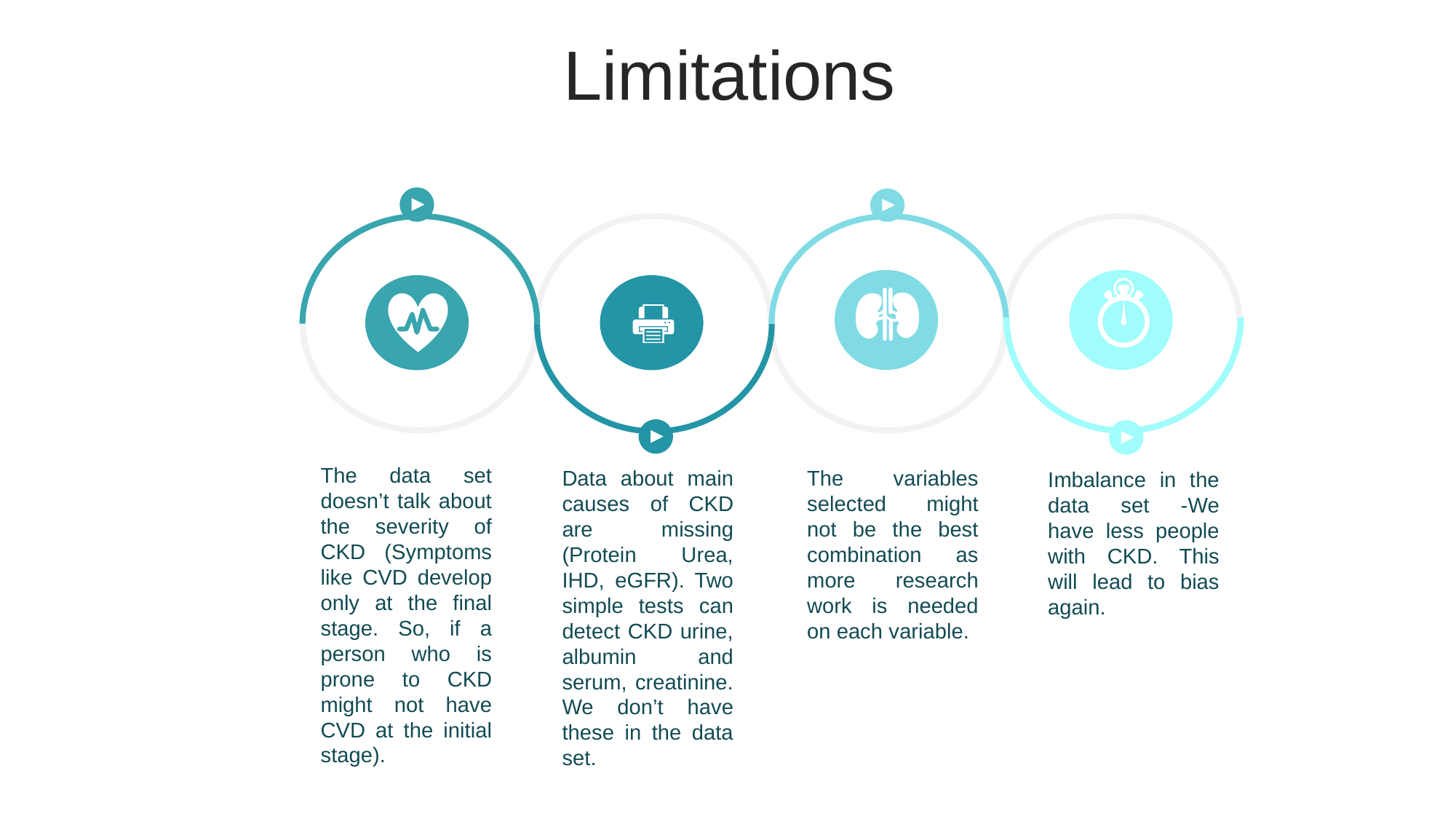

Limitations

The data set doesn’t talk about the severity of CKD (Symptoms like CVD develop only at the final stage. So, if a person who is prone to CKD might not have CVD at the initial stage).

Data about main causes of CKD are missing (Protein Urea, IHD, eGFR). Two simple tests can detect CKD urine, albumin and serum, creatinine. We don’t have these in the data set.

The variables selected might not be the best combination as more research work is needed on each variable.

Imbalance in the data set -We have less people with CKD. This will lead to bias again.